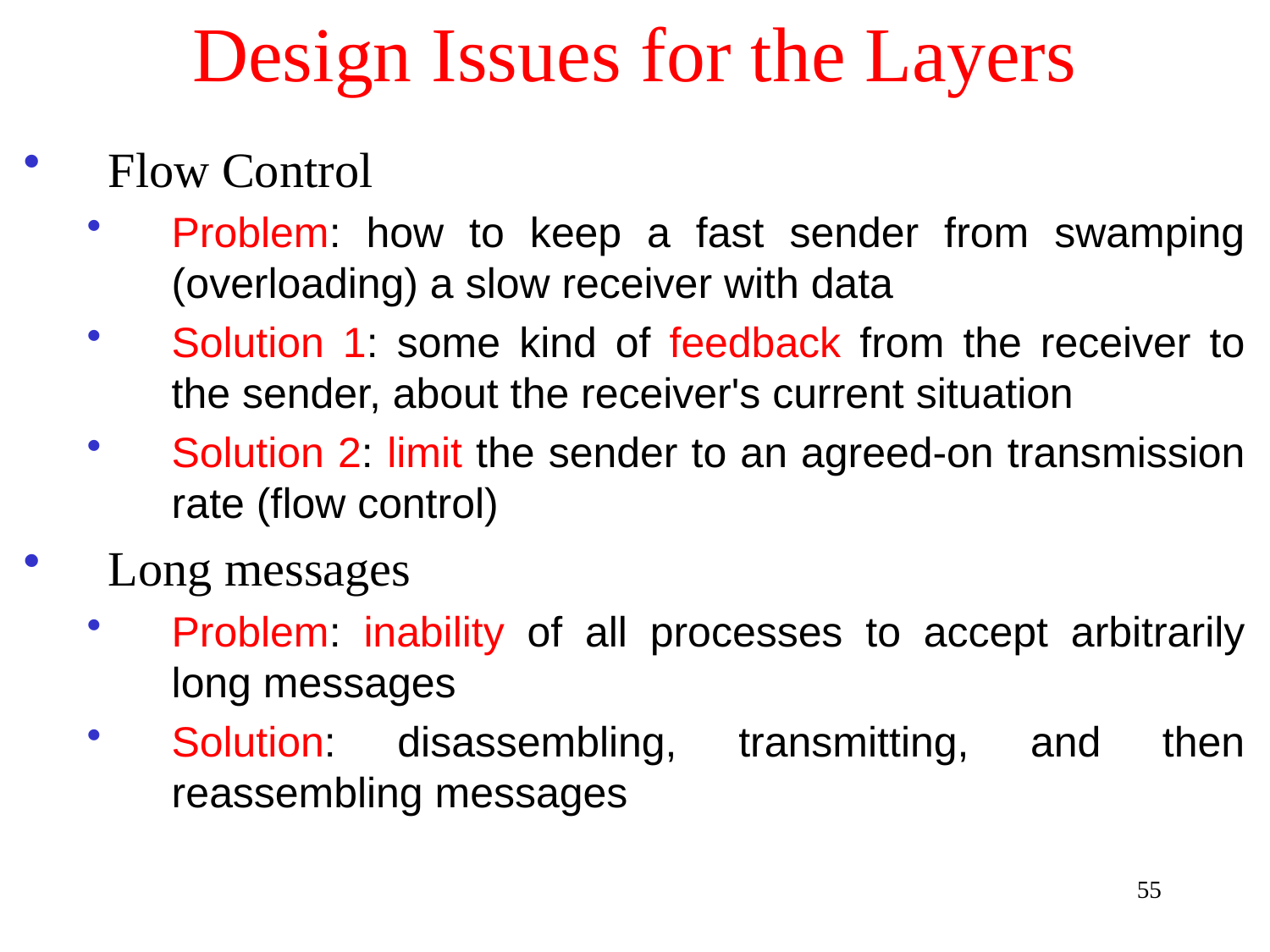

# Design Issues for the Layers
Flow Control
Problem: how to keep a fast sender from swamping (overloading) a slow receiver with data
Solution 1: some kind of feedback from the receiver to the sender, about the receiver's current situation
Solution 2: limit the sender to an agreed-on transmission rate (flow control)
Long messages
Problem: inability of all processes to accept arbitrarily long messages
Solution: disassembling, transmitting, and then reassembling messages
55